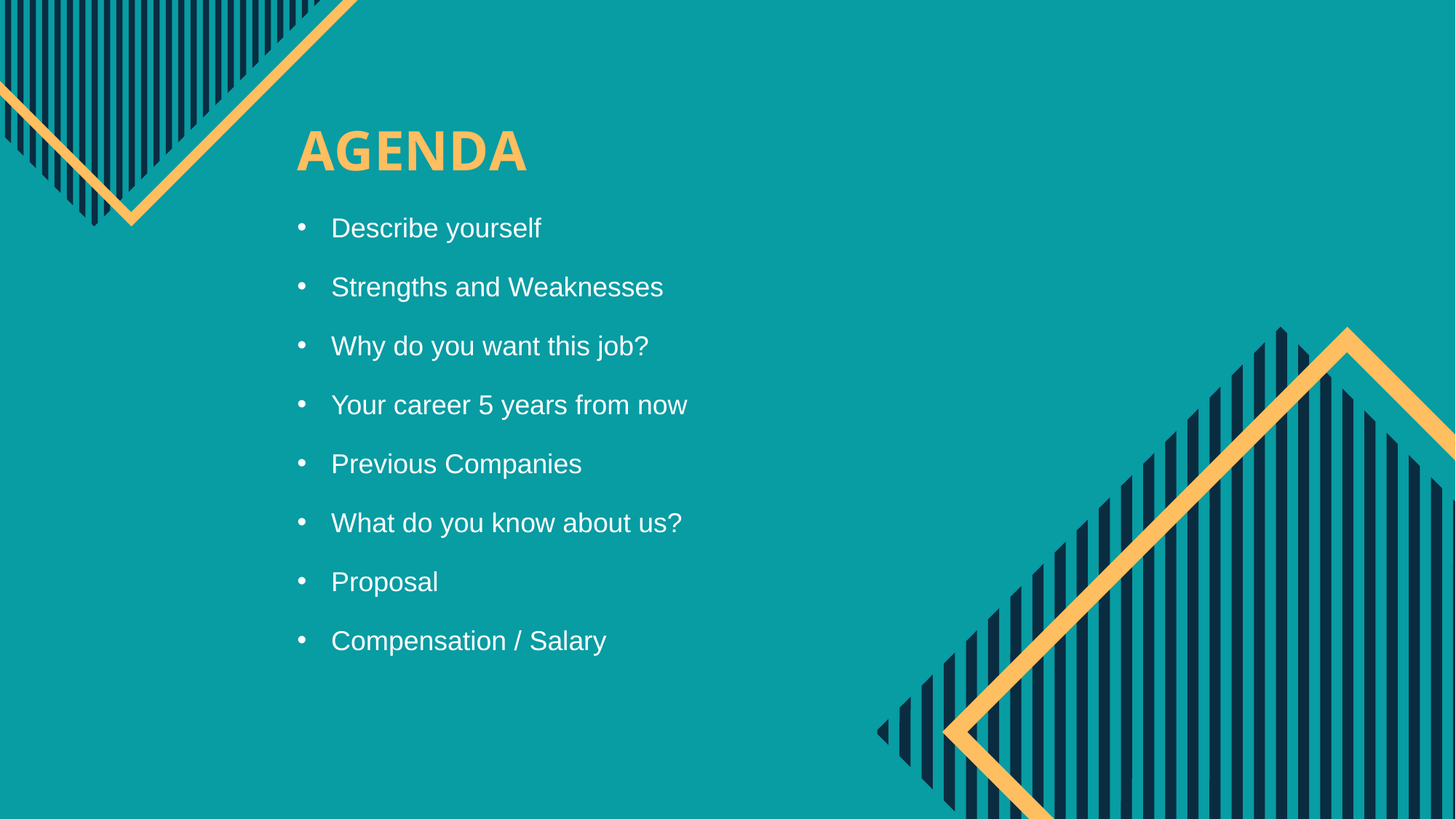

AGENDA
Describe yourself
Strengths and Weaknesses
Why do you want this job?
Your career 5 years from now
Previous Companies
What do you know about us?
Proposal
Compensation / Salary